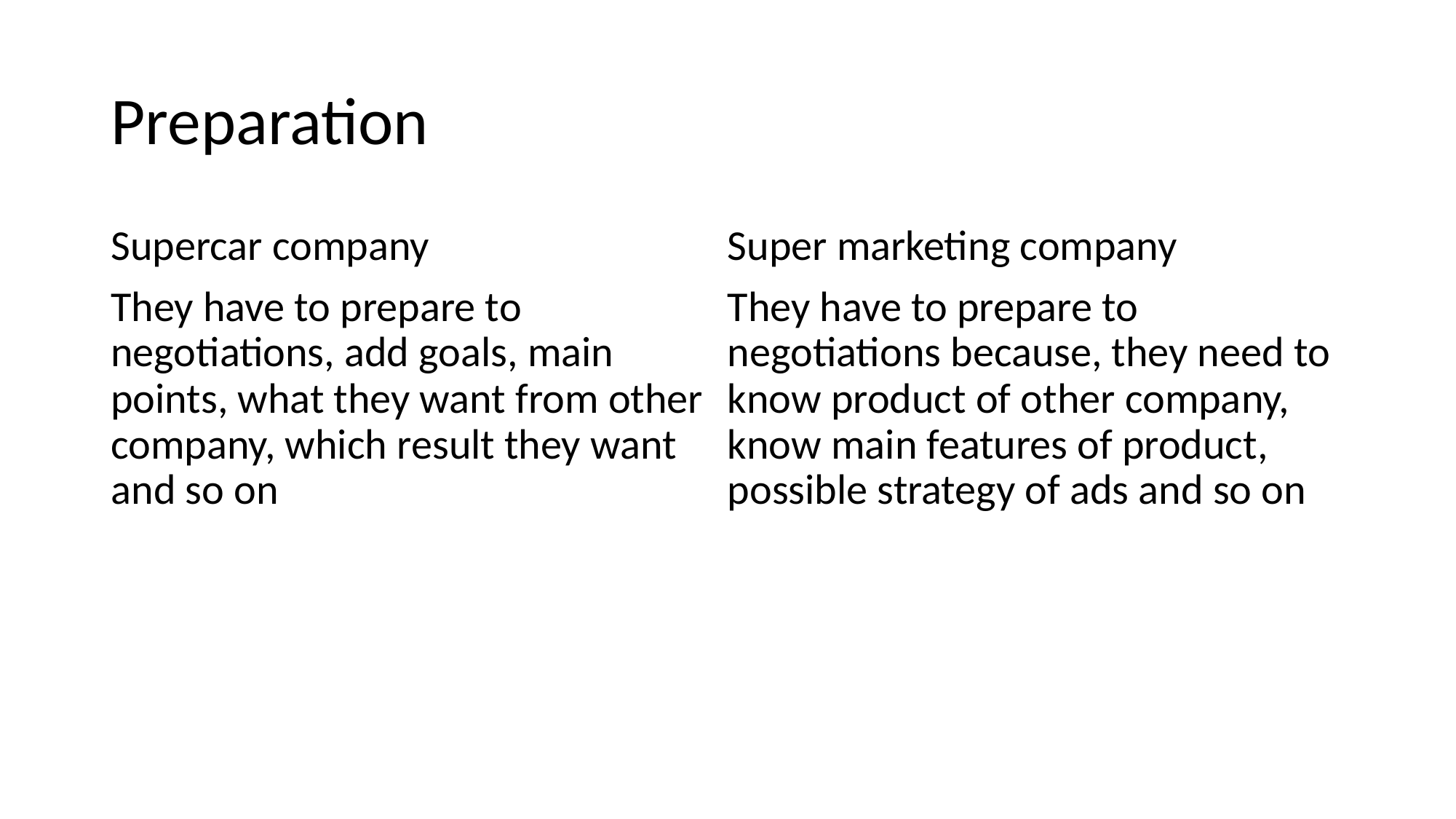

# Preparation
Supercar company
They have to prepare to negotiations, add goals, main points, what they want from other company, which result they want and so on

Super marketing company
They have to prepare to negotiations because, they need to know product of other company, know main features of product, possible strategy of ads and so on